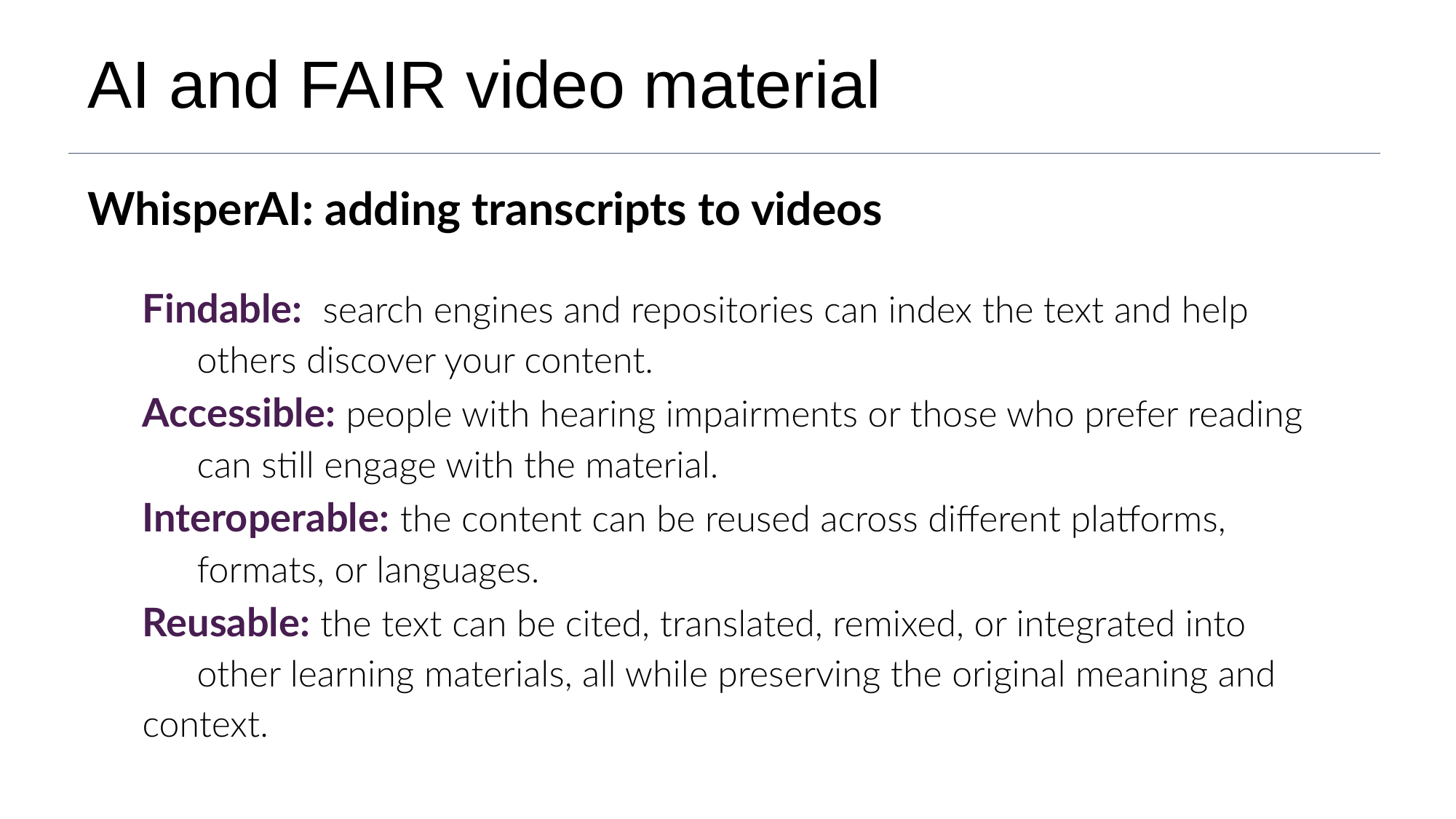

AI and FAIR video material
WhisperAI: adding transcripts to videos

Findable:  search engines and repositories can index the text and help
others discover your content.
Accessible: people with hearing impairments or those who prefer reading
can still engage with the material.
Interoperable: the content can be reused across different platforms,
formats, or languages.
Reusable: the text can be cited, translated, remixed, or integrated into
other learning materials, all while preserving the original meaning and context.